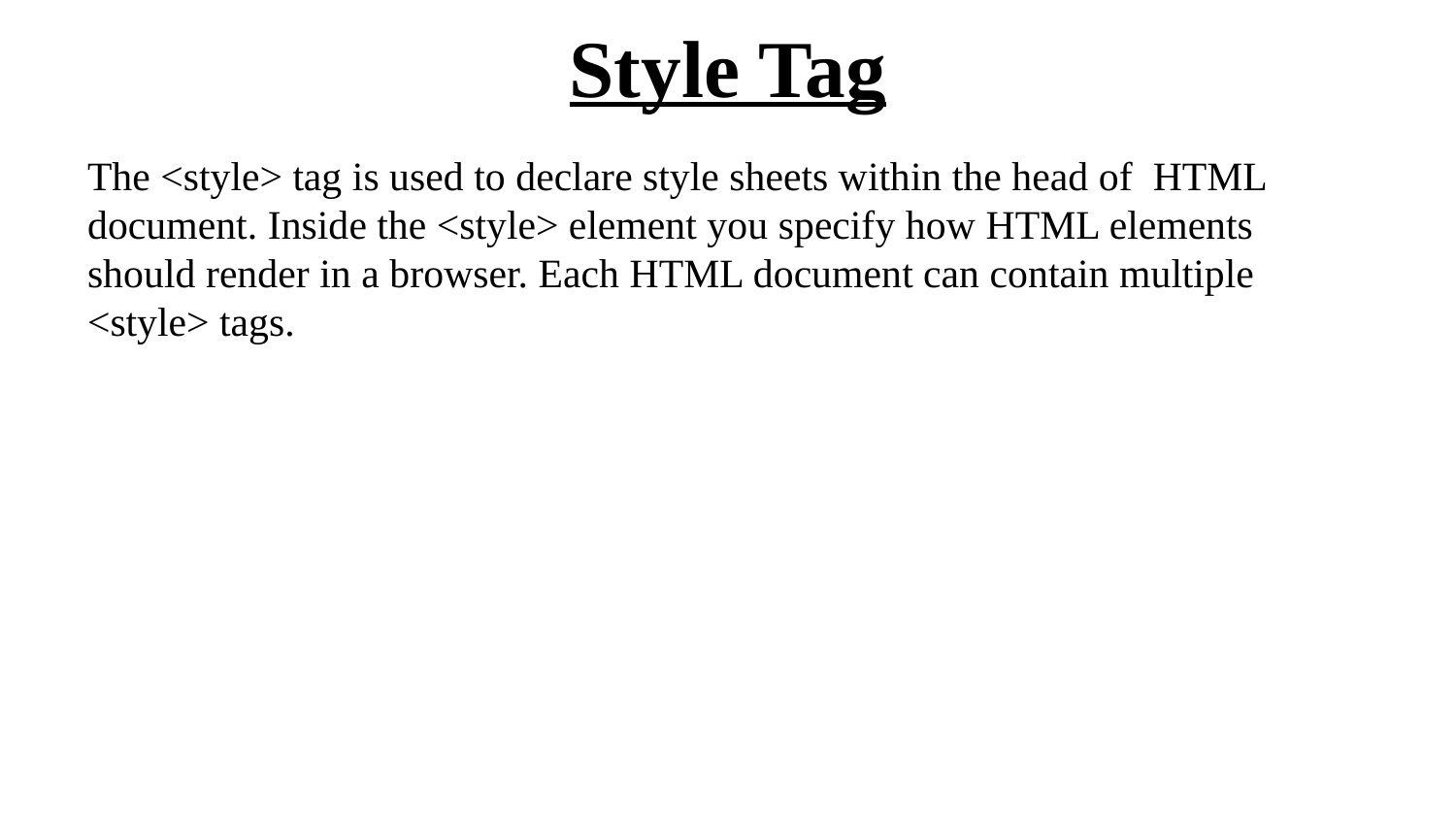

# Style Tag
The <style> tag is used to declare style sheets within the head of  HTML document. Inside the <style> element you specify how HTML elements should render in a browser. Each HTML document can contain multiple <style> tags.